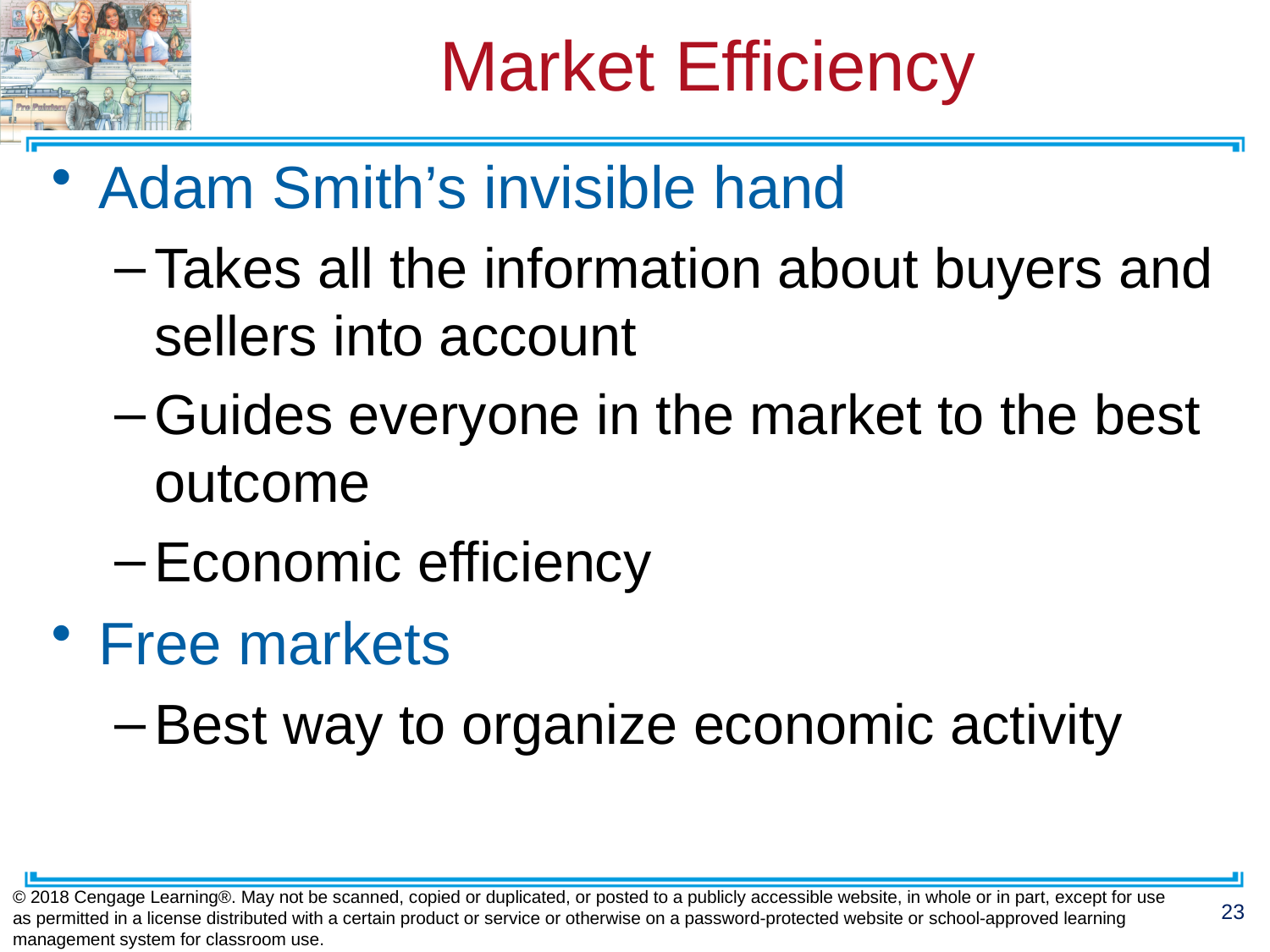

# Market Efficiency
Adam Smith’s invisible hand
Takes all the information about buyers and sellers into account
Guides everyone in the market to the best outcome
Economic efficiency
Free markets
Best way to organize economic activity
© 2018 Cengage Learning®. May not be scanned, copied or duplicated, or posted to a publicly accessible website, in whole or in part, except for use as permitted in a license distributed with a certain product or service or otherwise on a password-protected website or school-approved learning management system for classroom use.
23